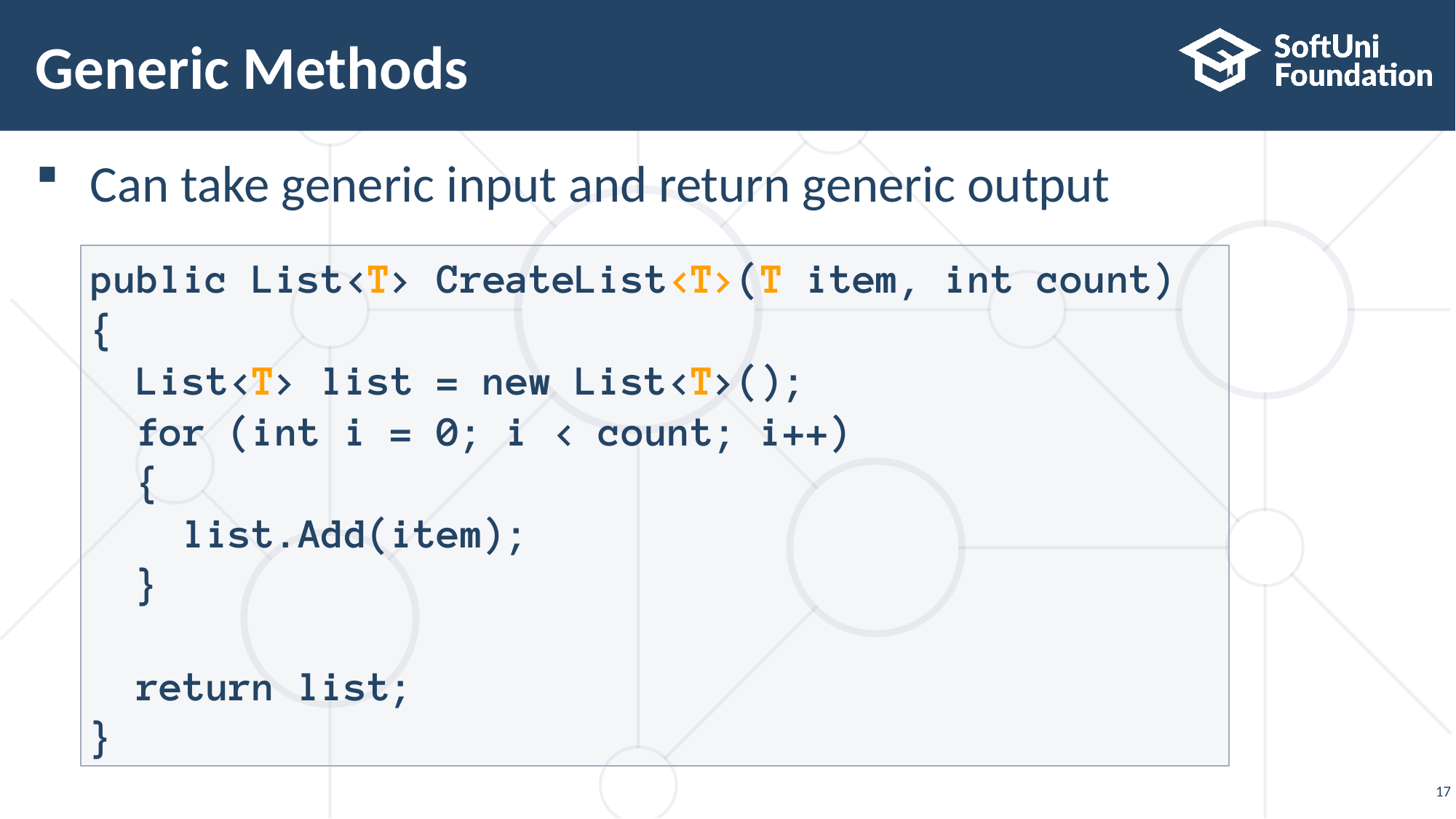

# Generic Methods
Can take generic input and return generic output

public List<T> CreateList<T>(T item, int count)
{
  List<T> list = new List<T>();
  for (int i = 0; i < count; i++)
  {
    list.Add(item);
  }

  return list;
}
17